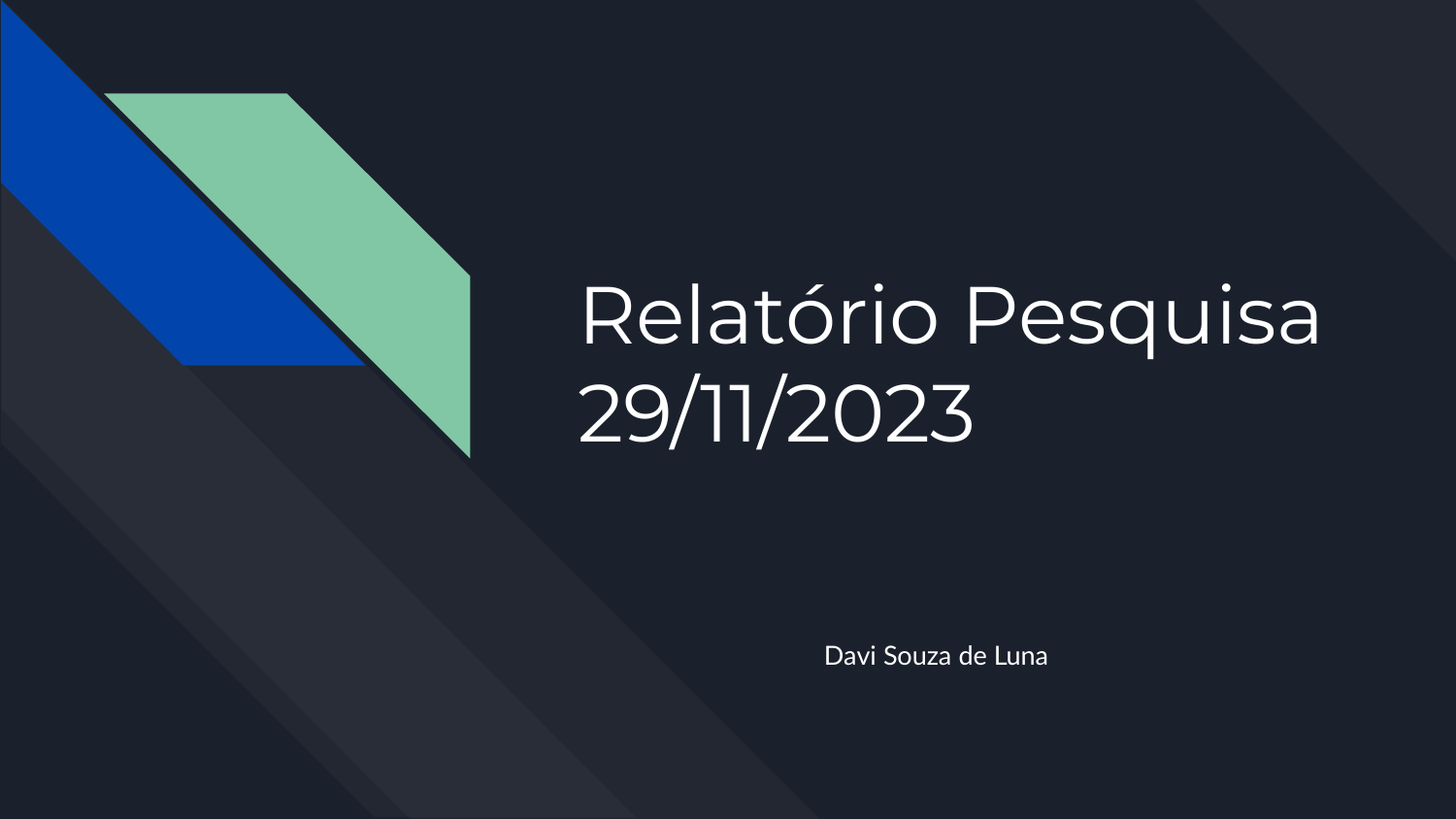

# Relatório Pesquisa 29/11/2023
Davi Souza de Luna